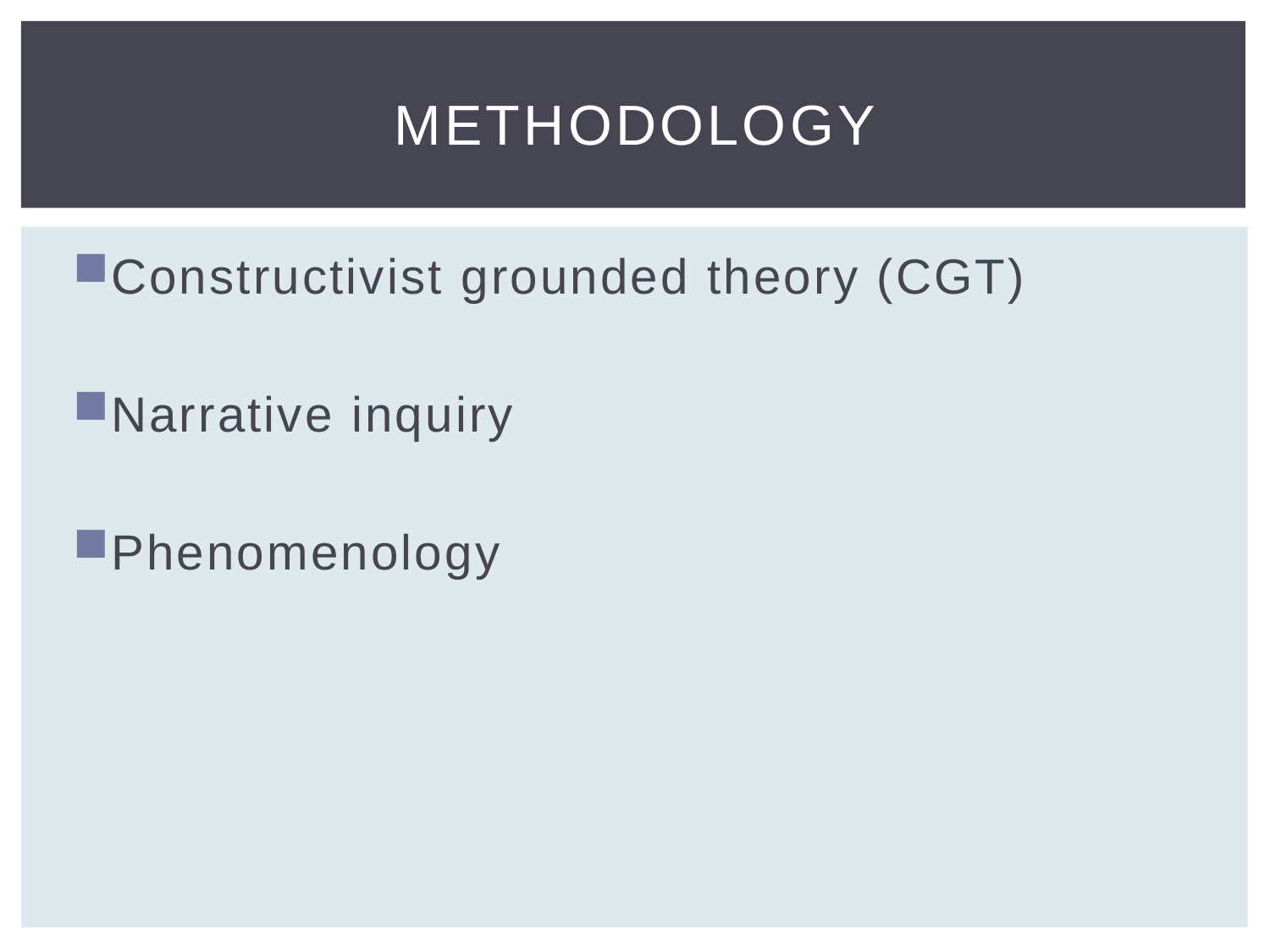

# methodology
Constructivist grounded theory (CGT)

Narrative inquiry

Phenomenology